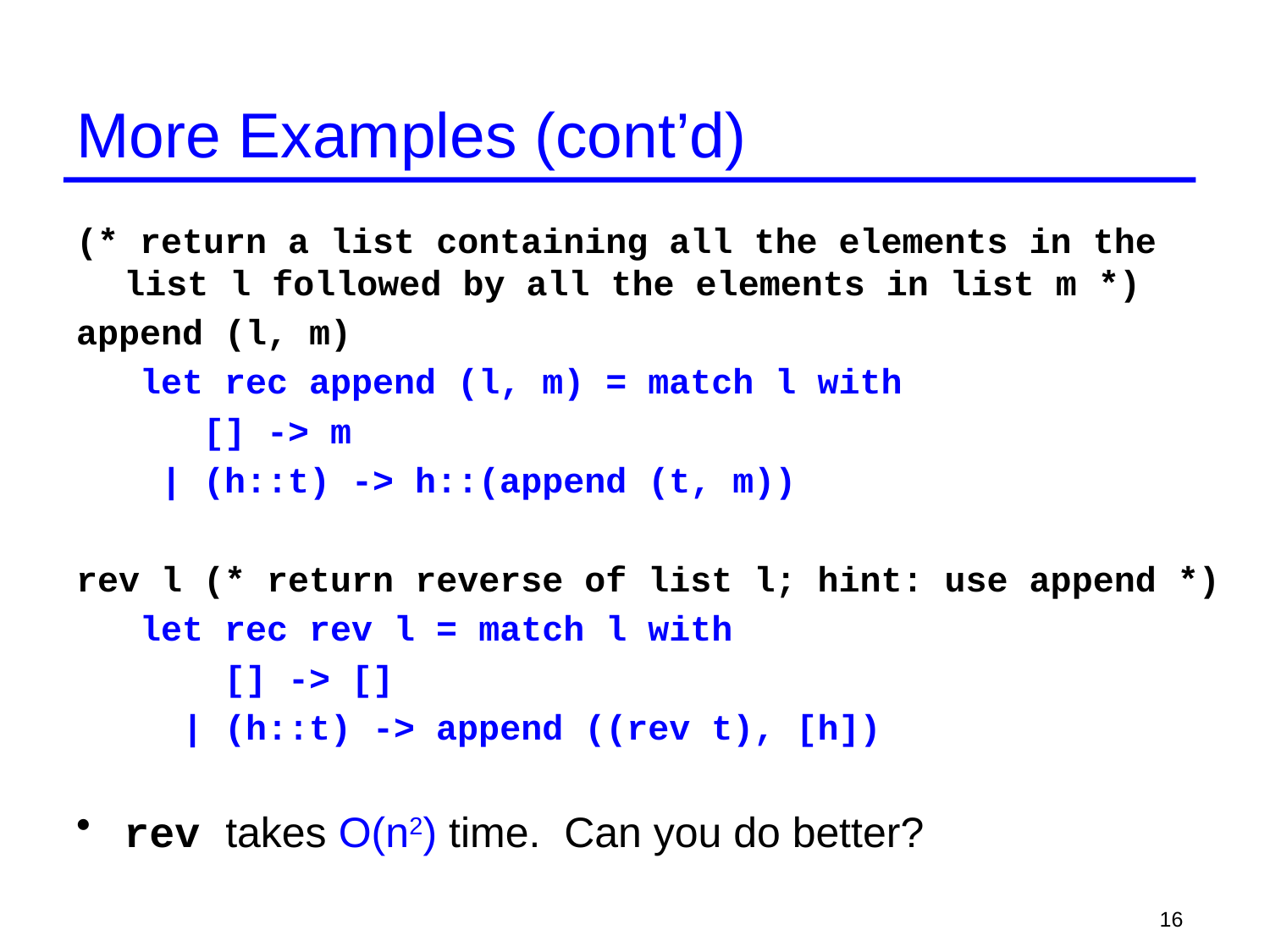

# More Examples (cont’d)
(* return a list containing all the elements in the list l followed by all the elements in list m *)
append (l, m)
let rec append (l, m) = match l with
   [] -> m
 | (h::t) -> h::(append (t, m))

rev l (* return reverse of list l; hint: use append *)
let rec rev l = match l with
    [] -> []
  | (h::t) -> append ((rev t), [h])

rev takes O(n2) time.  Can you do better?
16